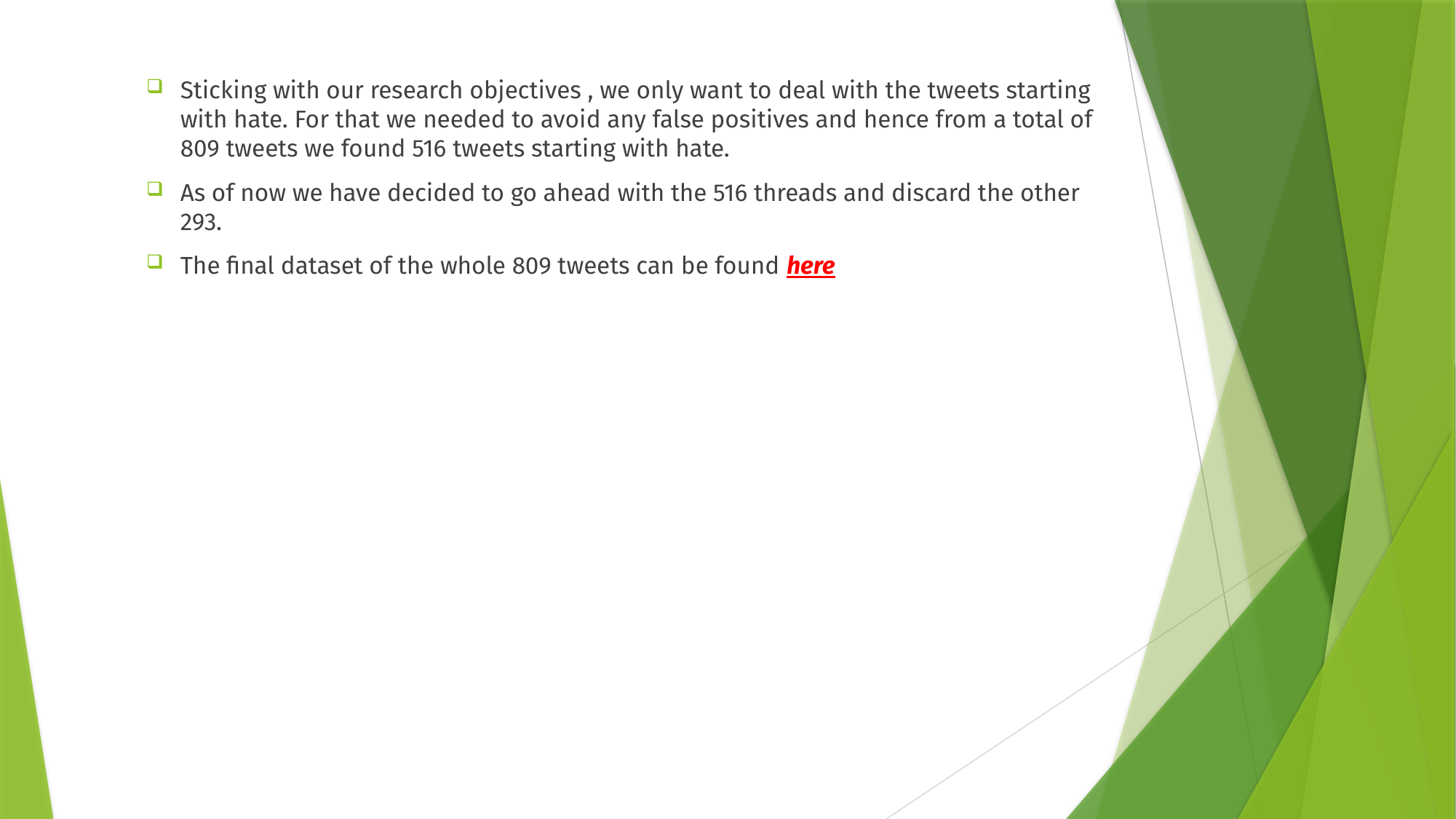

Sticking with our research objectives , we only want to deal with the tweets starting with hate. For that we needed to avoid any false positives and hence from a total of 809 tweets we found 516 tweets starting with hate.
As of now we have decided to go ahead with the 516 threads and discard the other 293.
The final dataset of the whole 809 tweets can be found here